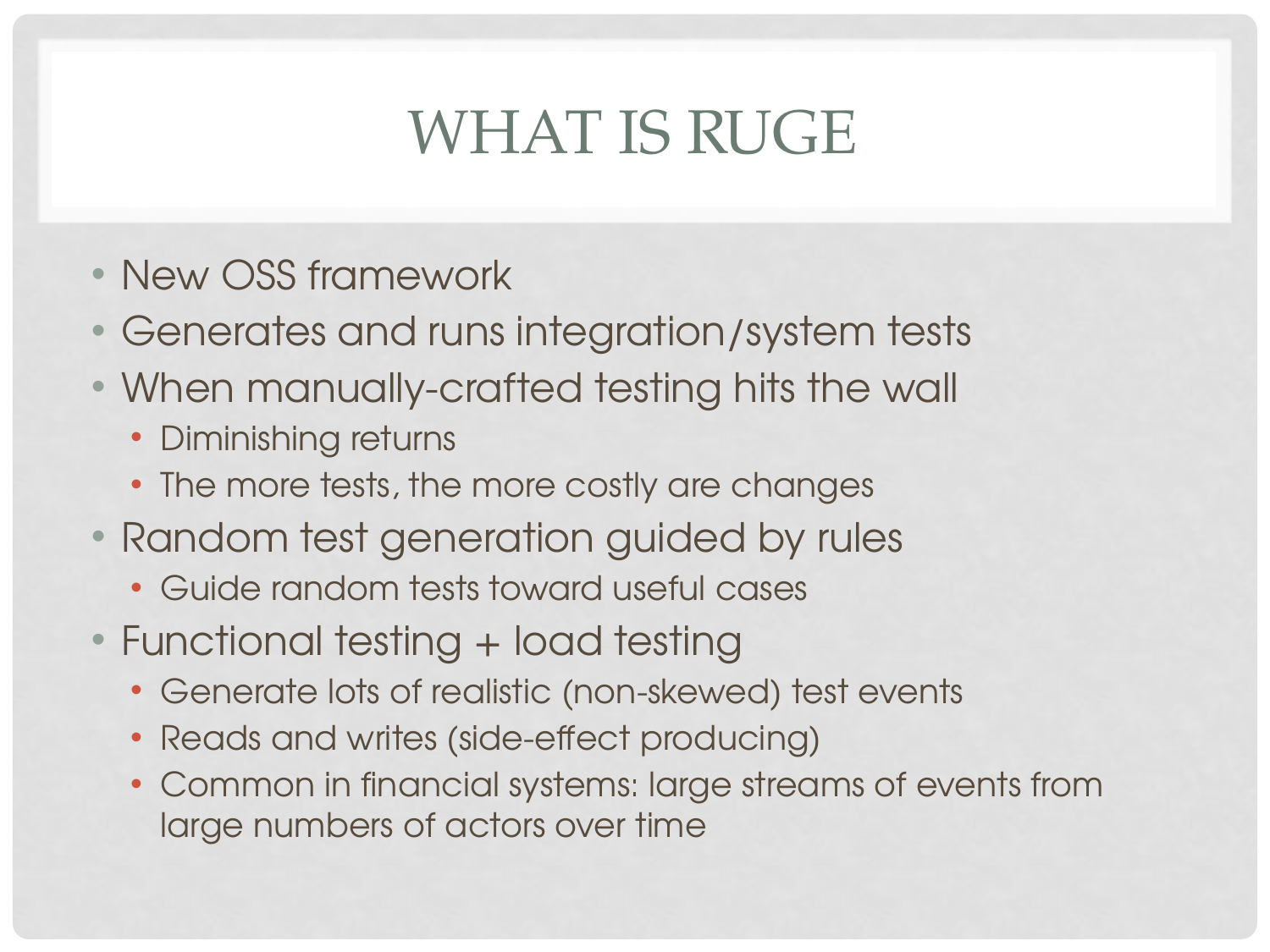

# What is RUGE
New OSS framework
Generates and runs integration/system tests
When manually-crafted testing hits the wall
Diminishing returns
The more tests, the more costly are changes
Random test generation guided by rules
Guide random tests toward useful cases
Functional testing + load testing
Generate lots of realistic (non-skewed) test events
Reads and writes (side-effect producing)
Common in financial systems: large streams of events from large numbers of actors over time